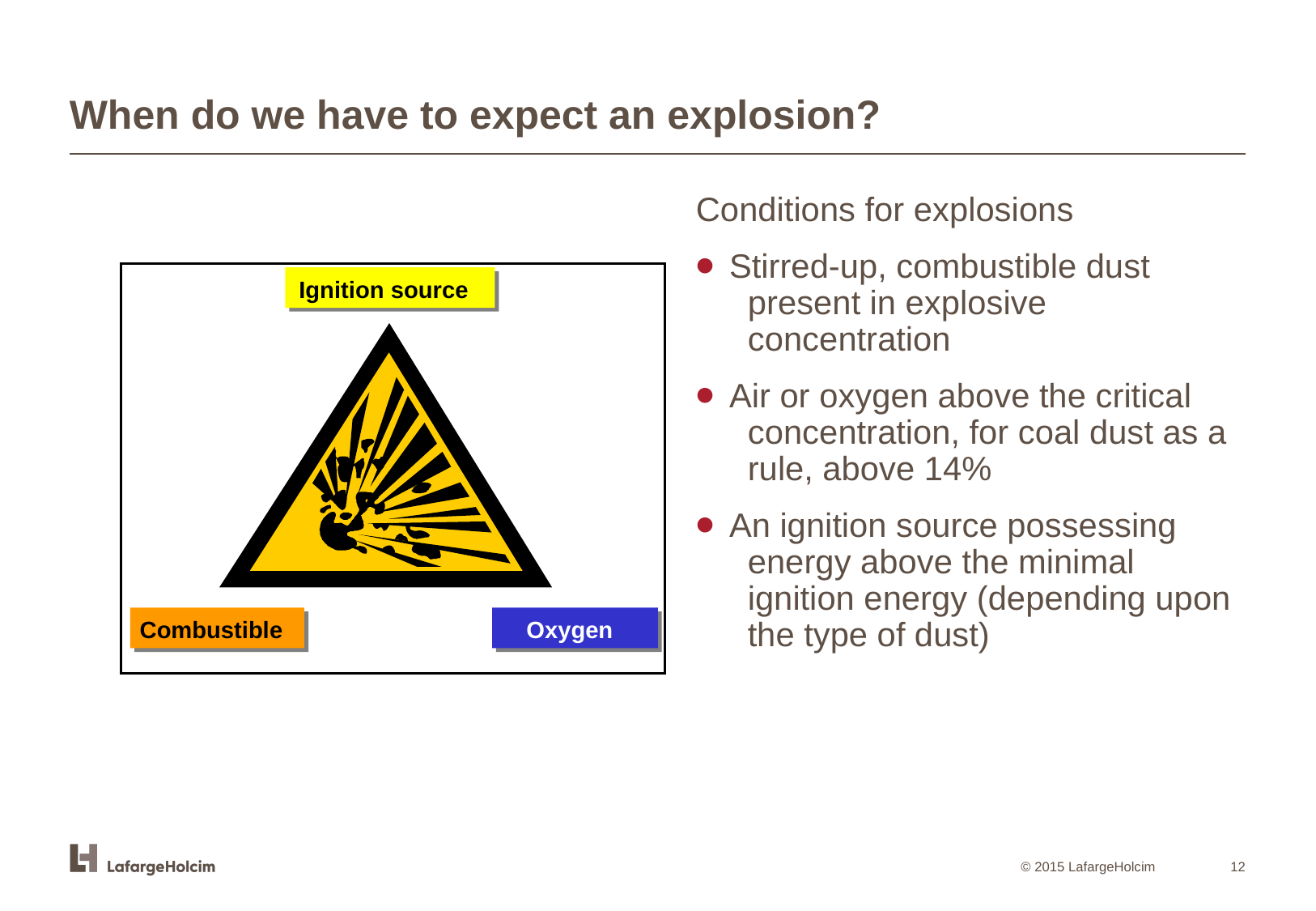

# When do we have to expect an explosion?
Conditions for explosions
 Stirred-up, combustible dust
   present in explosive
   concentration
 Air or oxygen above the critical
   concentration, for coal dust as a
   rule, above 14%
 An ignition source possessing
   energy above the minimal
   ignition energy (depending upon
   the type of dust)

Ignition source
Ignition source

Combustible
Oxygen
Combustble
Oxygen
12